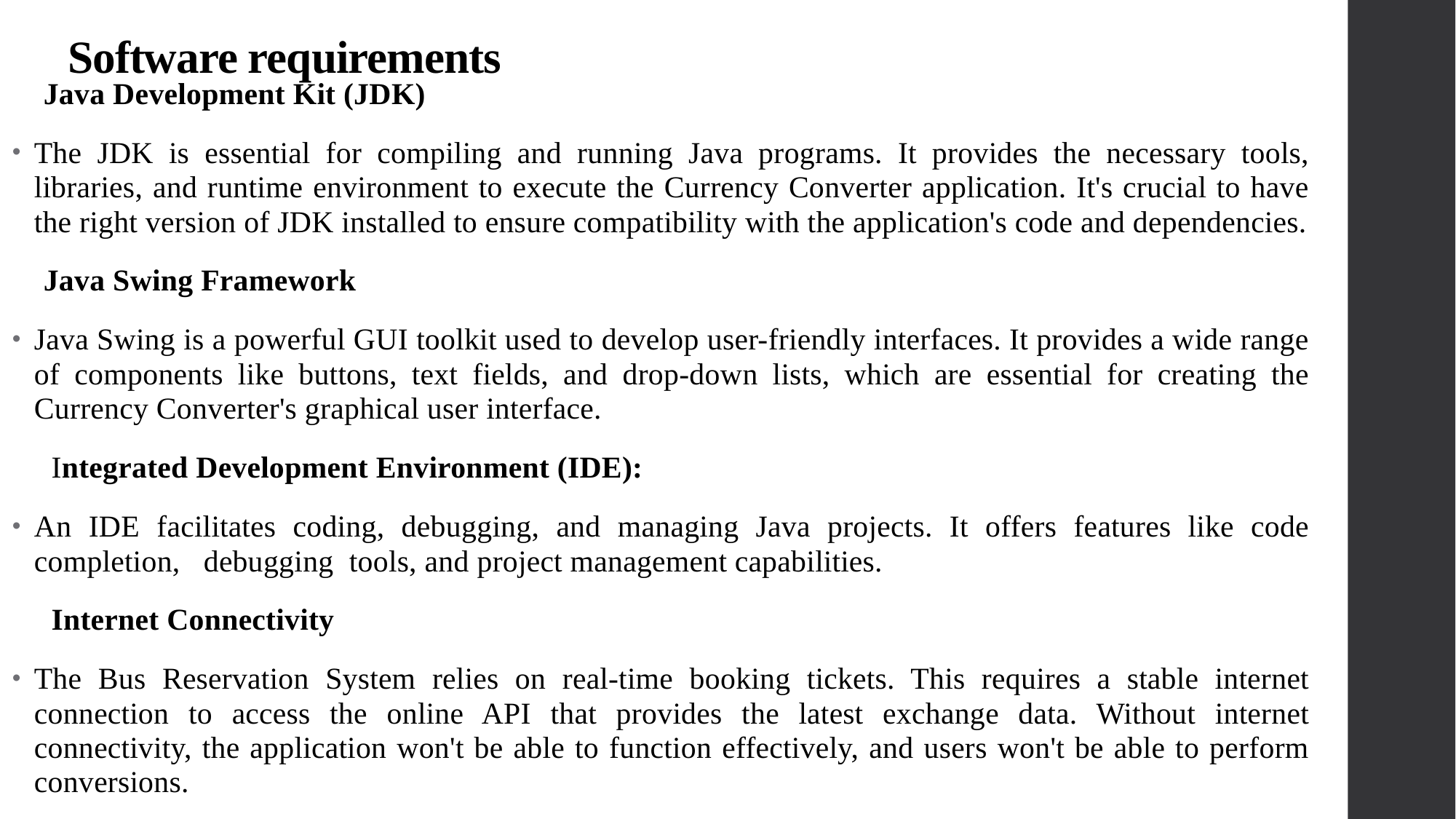

# Software requirements
    Java Development Kit (JDK)
The JDK is essential for compiling and running Java programs. It provides the necessary tools, libraries, and runtime environment to execute the Currency Converter application. It's crucial to have the right version of JDK installed to ensure compatibility with the application's code and dependencies.
    Java Swing Framework
Java Swing is a powerful GUI toolkit used to develop user-friendly interfaces. It provides a wide range of components like buttons, text fields, and drop-down lists, which are essential for creating the Currency Converter's graphical user interface.
     Integrated Development Environment (IDE):
An IDE facilitates coding, debugging, and managing Java projects. It offers features like code completion,   debugging  tools, and project management capabilities.
     Internet Connectivity
The Bus Reservation System relies on real-time booking tickets. This requires a stable internet connection to access the online API that provides the latest exchange data. Without internet connectivity, the application won't be able to function effectively, and users won't be able to perform conversions.